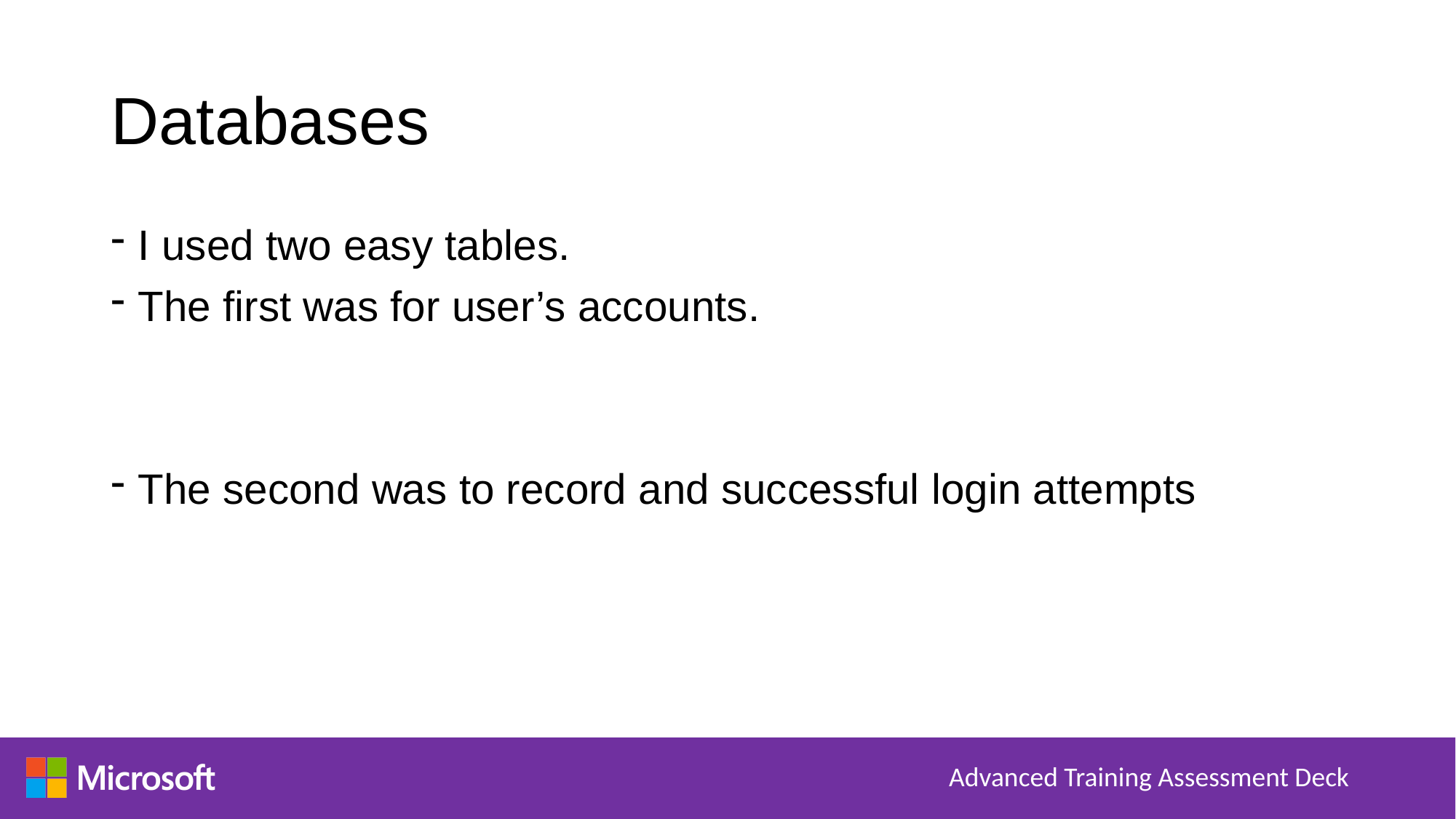

# Databases
I used two easy tables.
The first was for user’s accounts.

The second was to record and successful login attempts